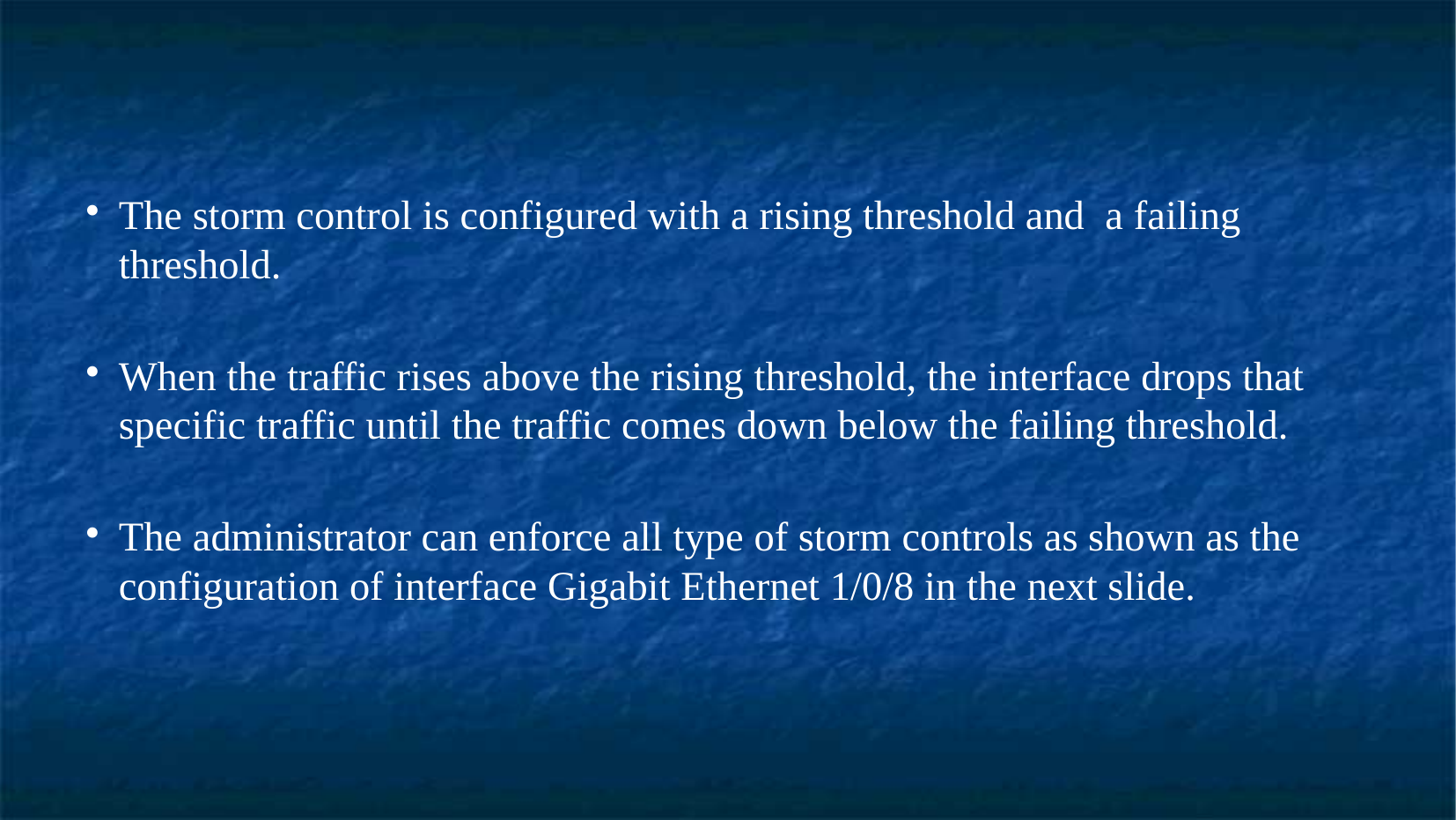

The storm control is configured with a rising threshold and  a failing threshold.

When the traffic rises above the rising threshold, the interface drops that specific traffic until the traffic comes down below the failing threshold.

The administrator can enforce all type of storm controls as shown as the configuration of interface Gigabit Ethernet 1/0/8 in the next slide.